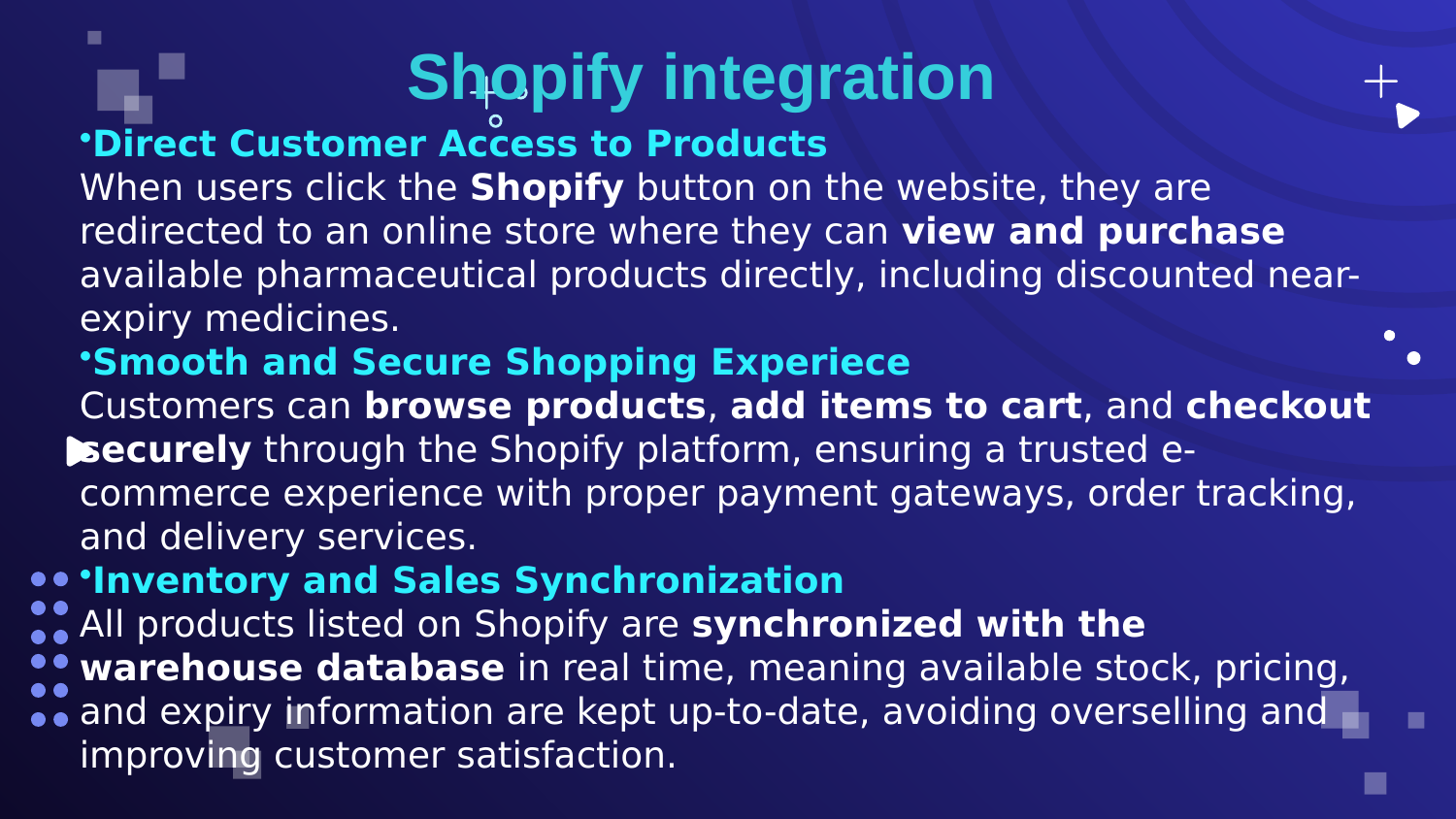

# Shopify integration
Direct Customer Access to Products
When users click the Shopify button on the website, they are redirected to an online store where they can view and purchase available pharmaceutical products directly, including discounted near-expiry medicines.
Smooth and Secure Shopping Experiece
Customers can browse products, add items to cart, and checkout securely through the Shopify platform, ensuring a trusted e-commerce experience with proper payment gateways, order tracking, and delivery services.
Inventory and Sales Synchronization
All products listed on Shopify are synchronized with the warehouse database in real time, meaning available stock, pricing, and expiry information are kept up-to-date, avoiding overselling and improving customer satisfaction.